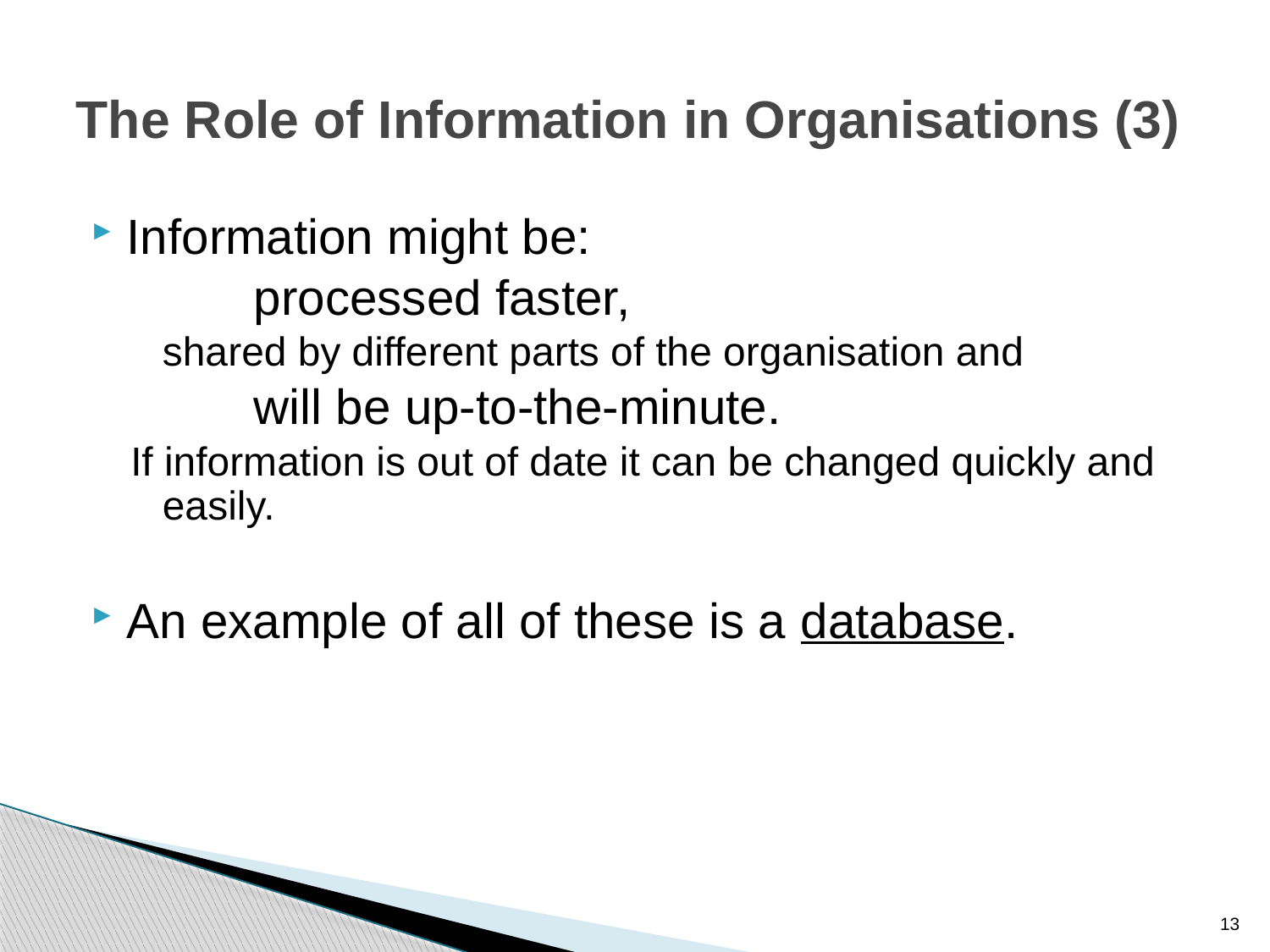

# The Role of Information in Organisations (3)
Information might be:
		processed faster,
	shared by different parts of the organisation and
		will be up-to-the-minute.
If information is out of date it can be changed quickly and easily.

An example of all of these is a database.
13